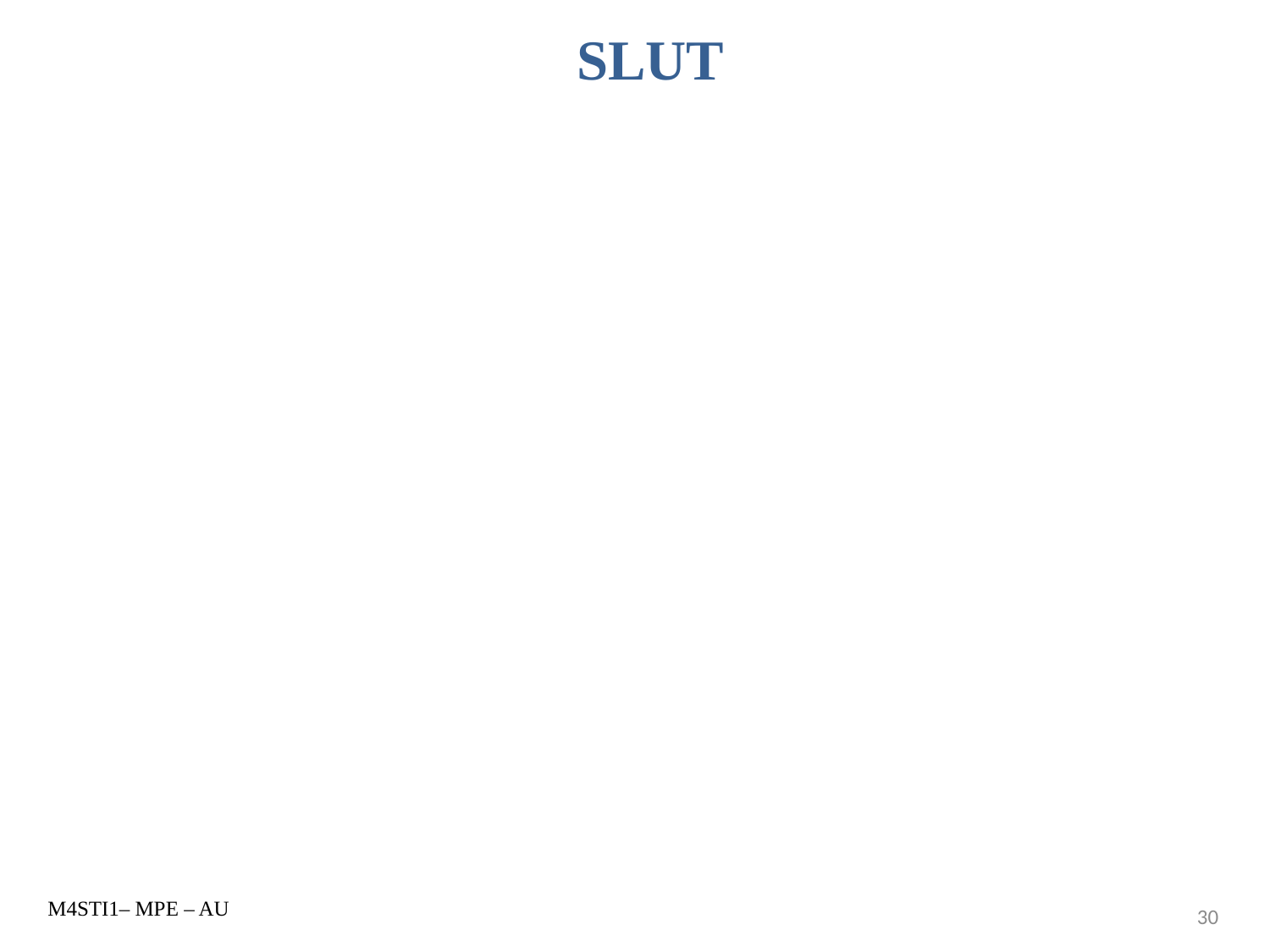

# SLUT
M4STI1– MPE – AU
30